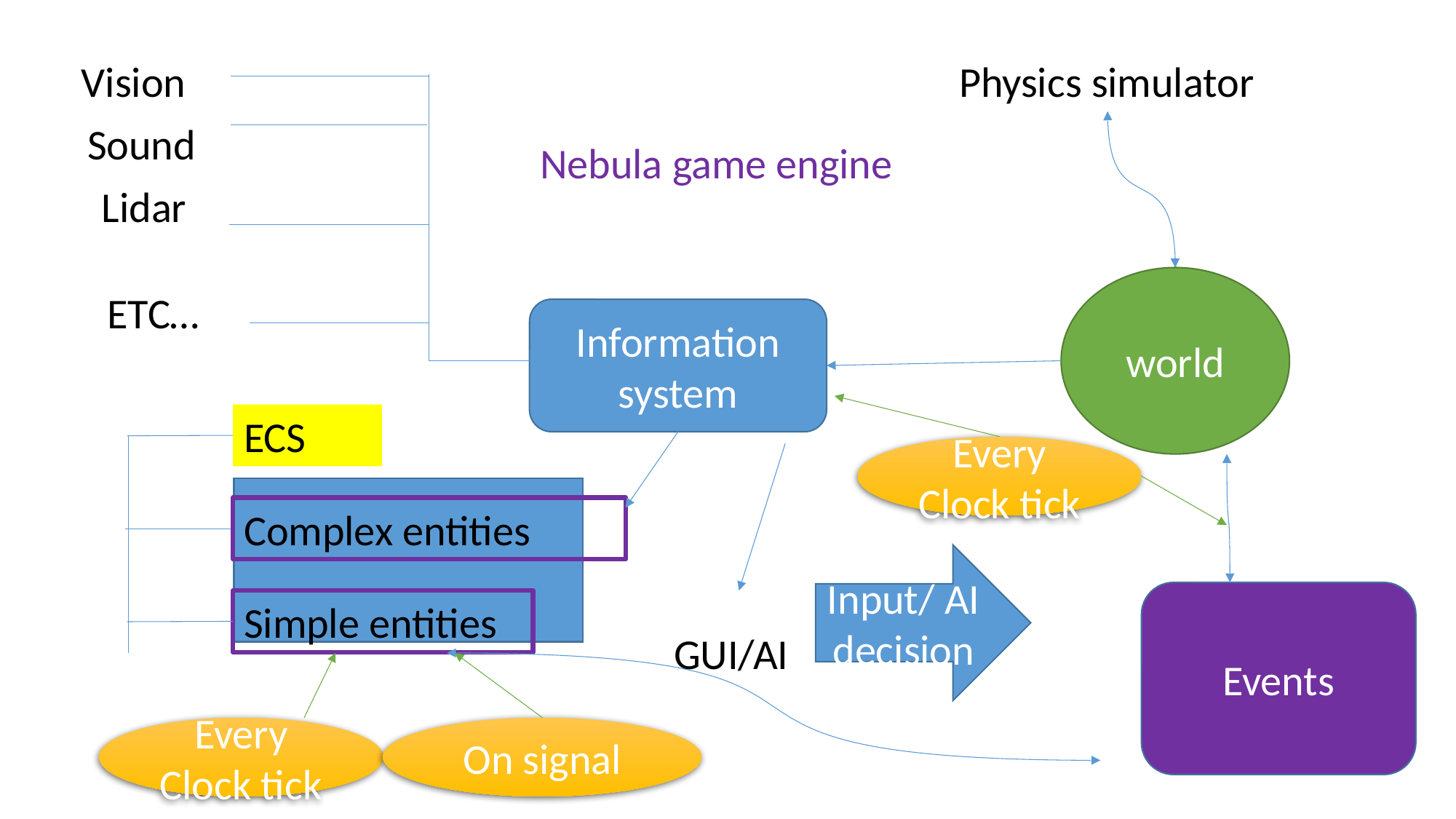

Vision
Physics simulator
Sound
Nebula game engine
Lidar
world
ETC…
Information system
ECS
Every Clock tick

Complex entities
Input/ AI decision
Events
Simple entities
GUI/AI
Every Clock tick
On signal